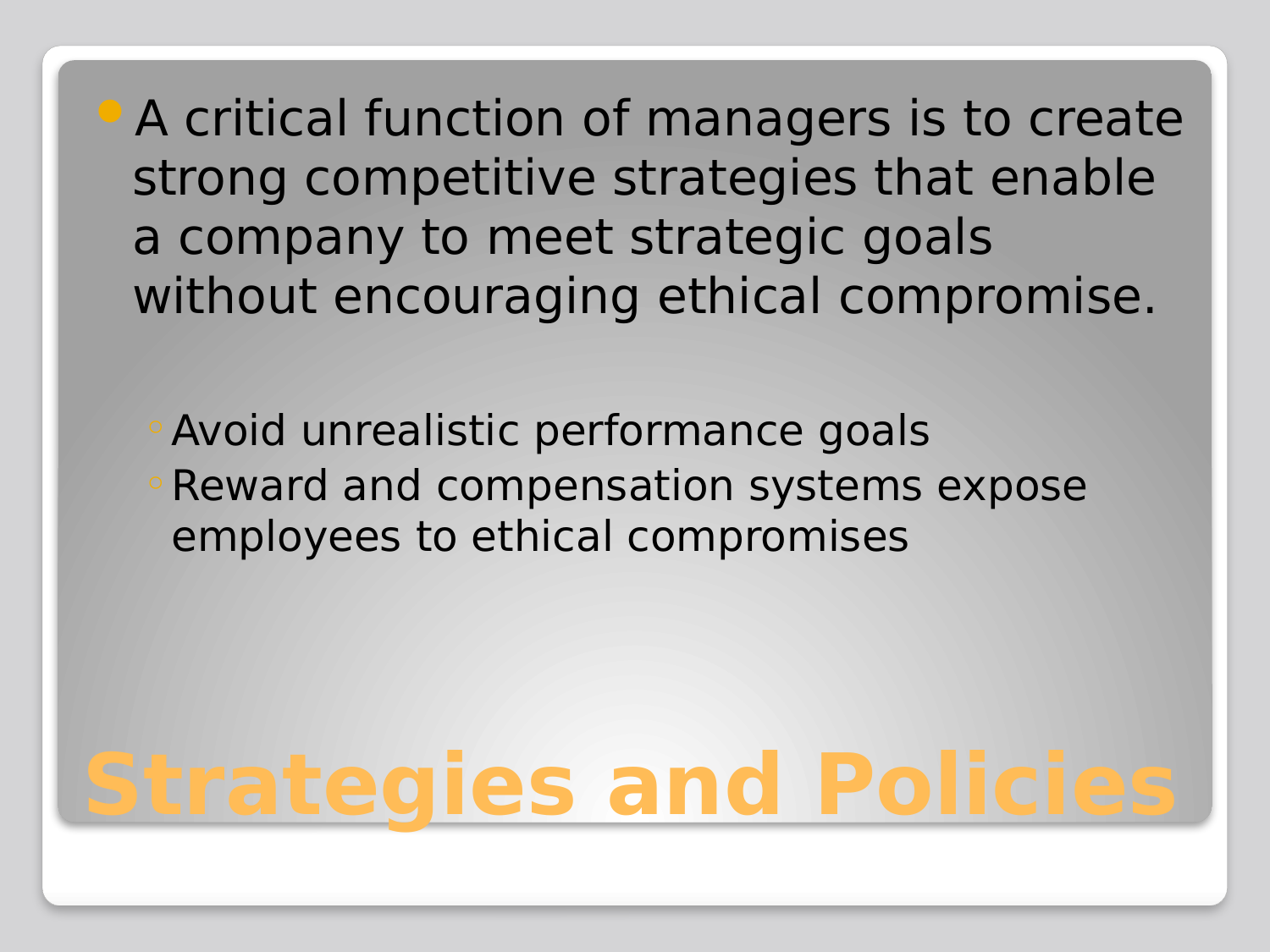

A critical function of managers is to create strong competitive strategies that enable a company to meet strategic goals without encouraging ethical compromise.

Avoid unrealistic performance goals
Reward and compensation systems expose employees to ethical compromises
# Strategies and Policies